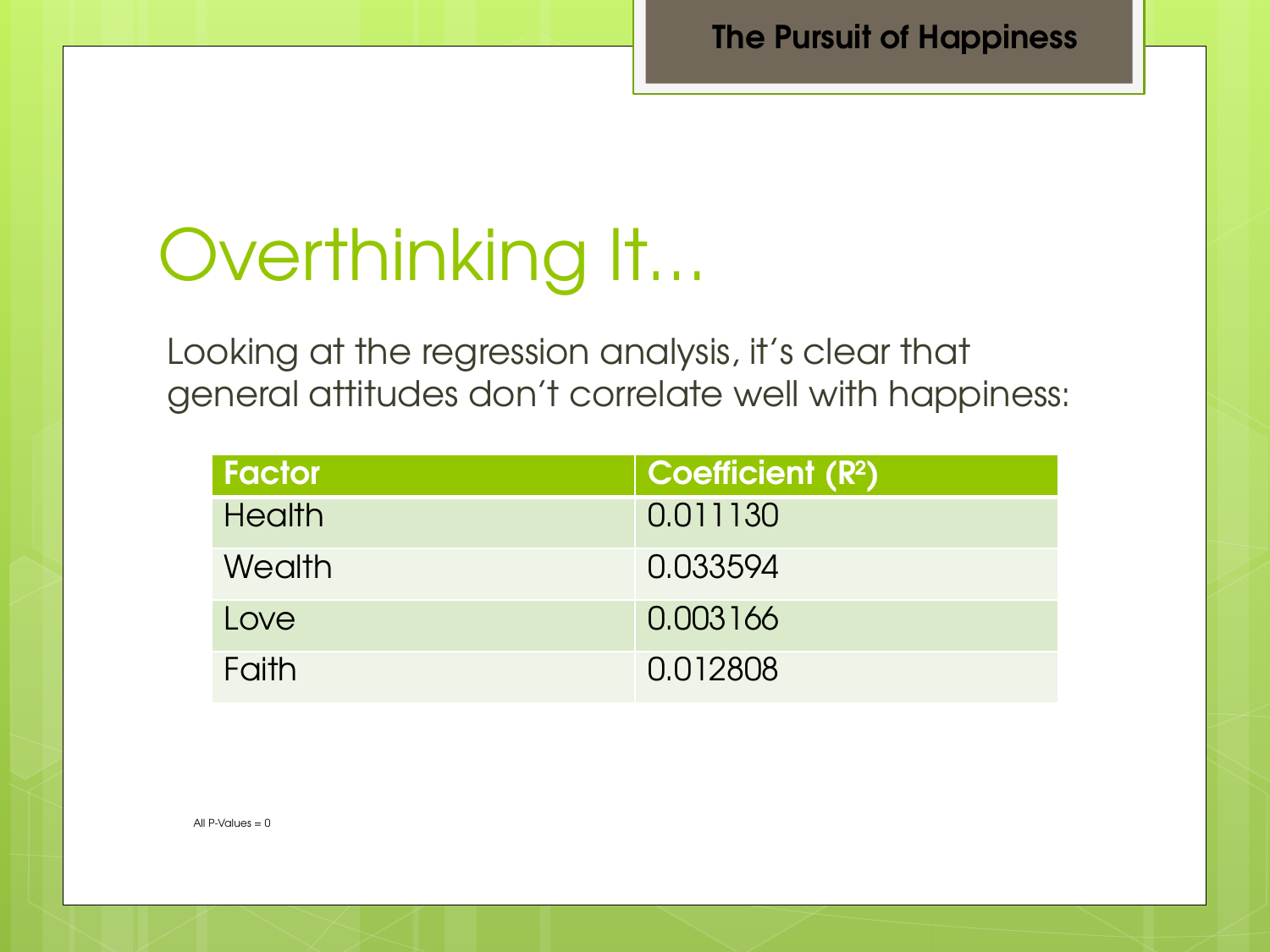

The Pursuit of Happiness
# Overthinking It…
Looking at the regression analysis, it’s clear that general attitudes don’t correlate well with happiness:
| Factor | Coefficient (R²) |
| --- | --- |
| Health | 0.011130 |
| Wealth | 0.033594 |
| Love | 0.003166 |
| Faith | 0.012808 |
All P-Values = 0